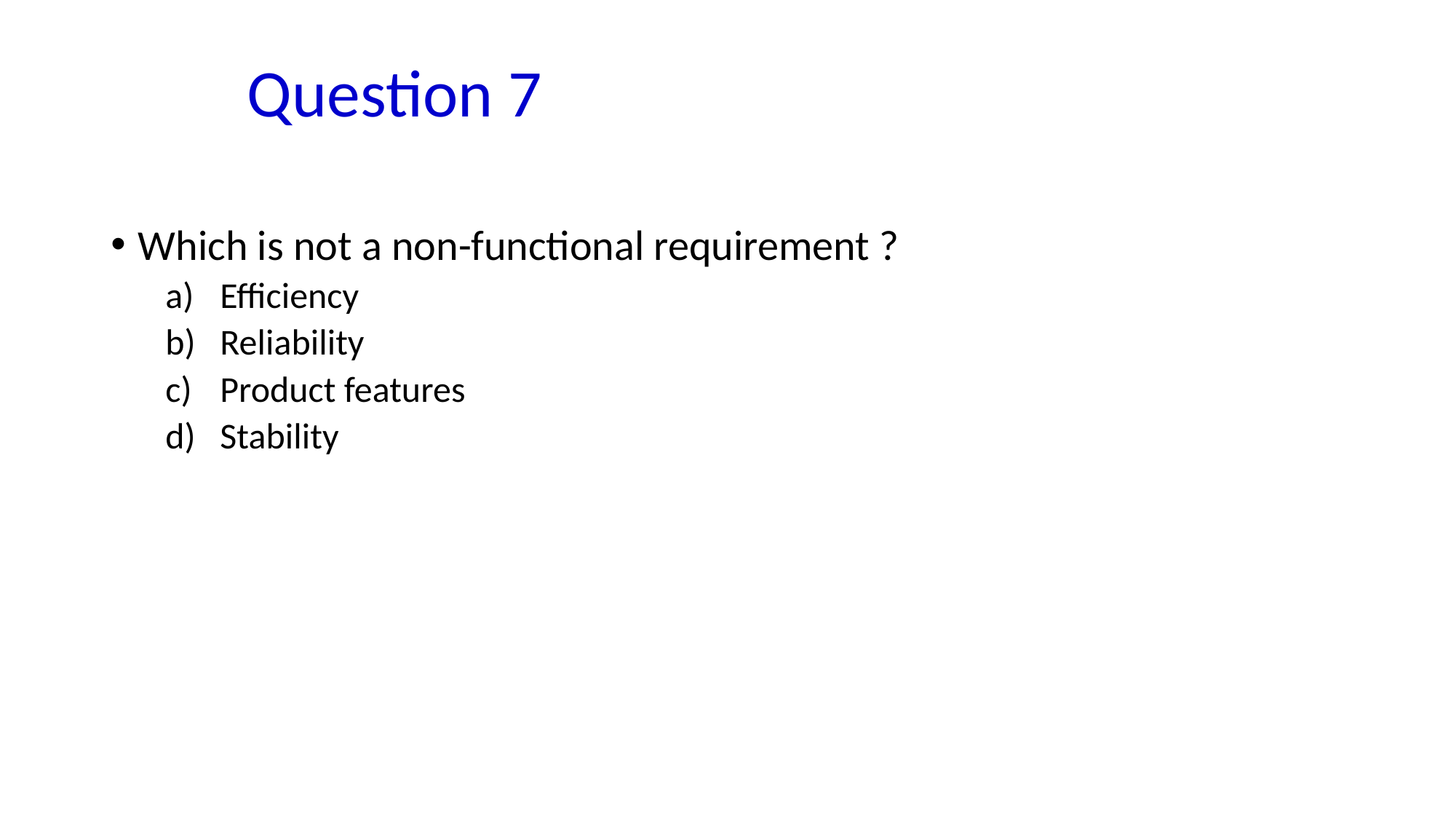

# Question 7
Which is not a non-functional requirement ?
Efficiency
Reliability
Product features
Stability